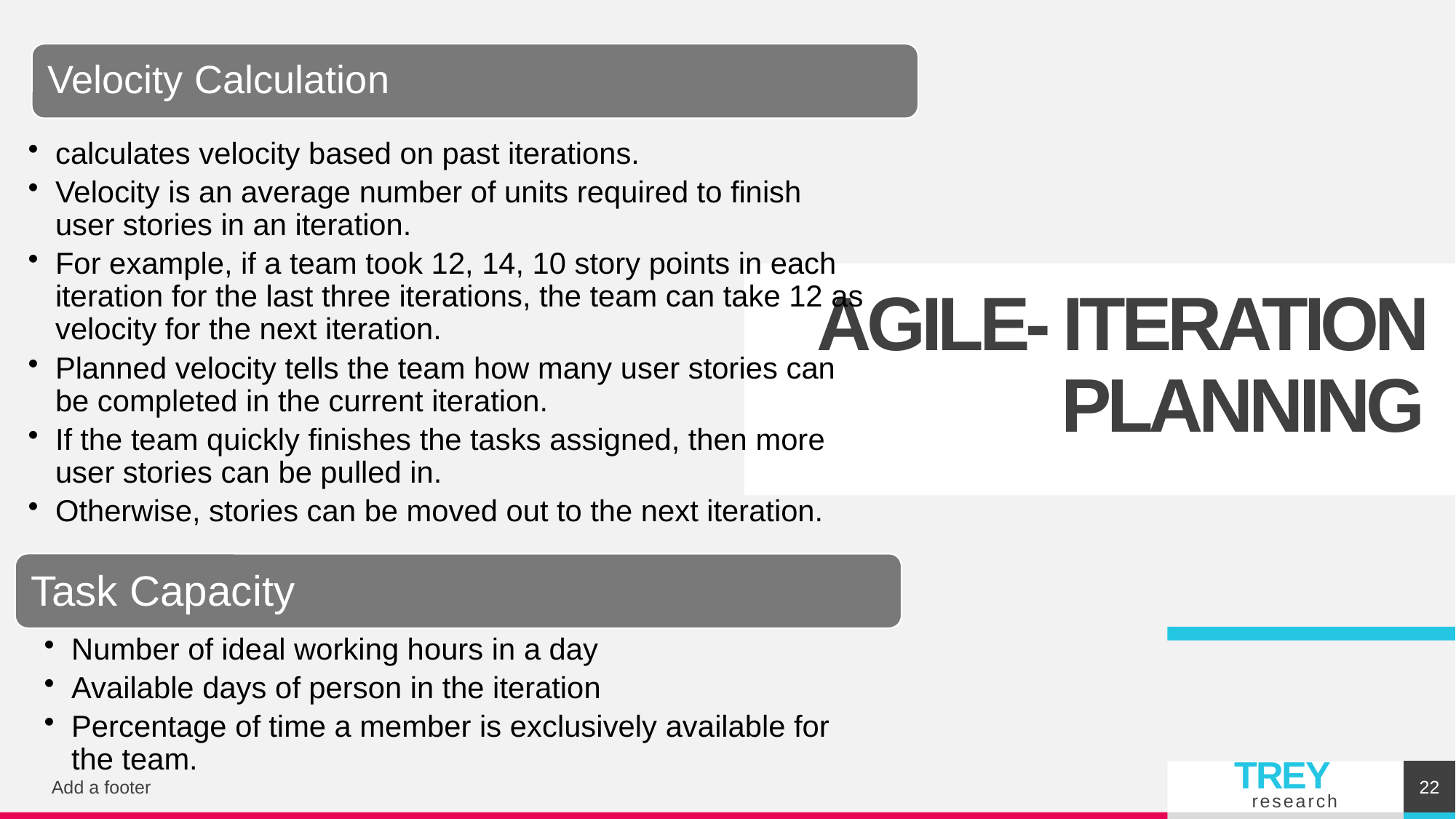

Velocity Calculation

calculates velocity based on past iterations.
Velocity is an average number of units required to finish user stories in an iteration.
For example, if a team took 12, 14, 10 story points in each iteration for the last three iterations, the team can take 12 as velocity for the next iteration.
Planned velocity tells the team how many user stories can be completed in the current iteration.
If the team quickly finishes the tasks assigned, then more user stories can be pulled in.
Otherwise, stories can be moved out to the next iteration.

# AGILE- ITERATION PLANNING

Task Capacity

Number of ideal working hours in a day
Available days of person in the iteration
Percentage of time a member is exclusively available for the team.
22
Add a footer